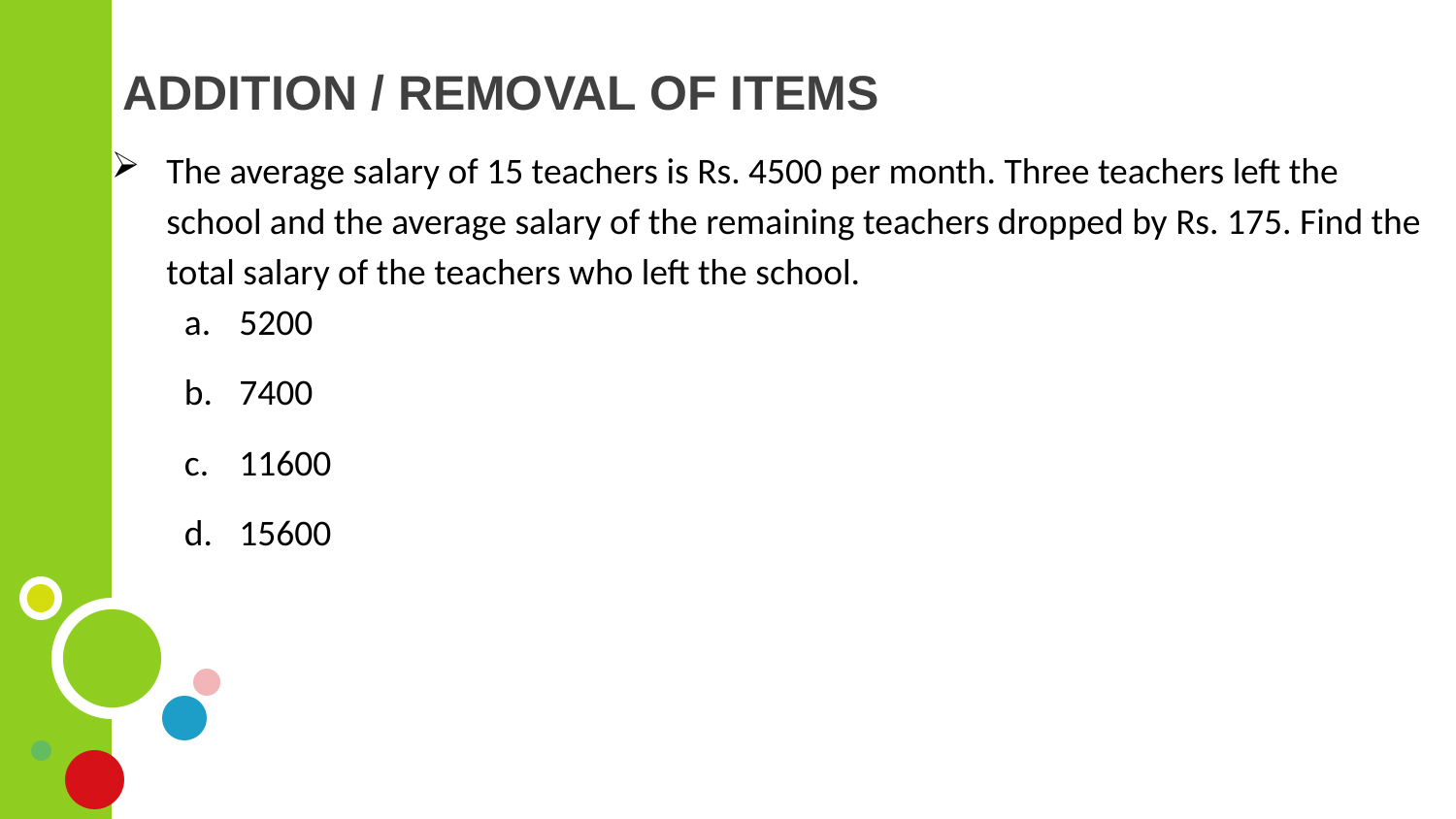

# ADDITION / REMOVAL OF ITEMS
The average salary of 15 teachers is Rs. 4500 per month. Three teachers left the         school and the average salary of the remaining teachers dropped by Rs. 175. Find the total salary of the teachers who left the school.
5200
7400
11600
15600